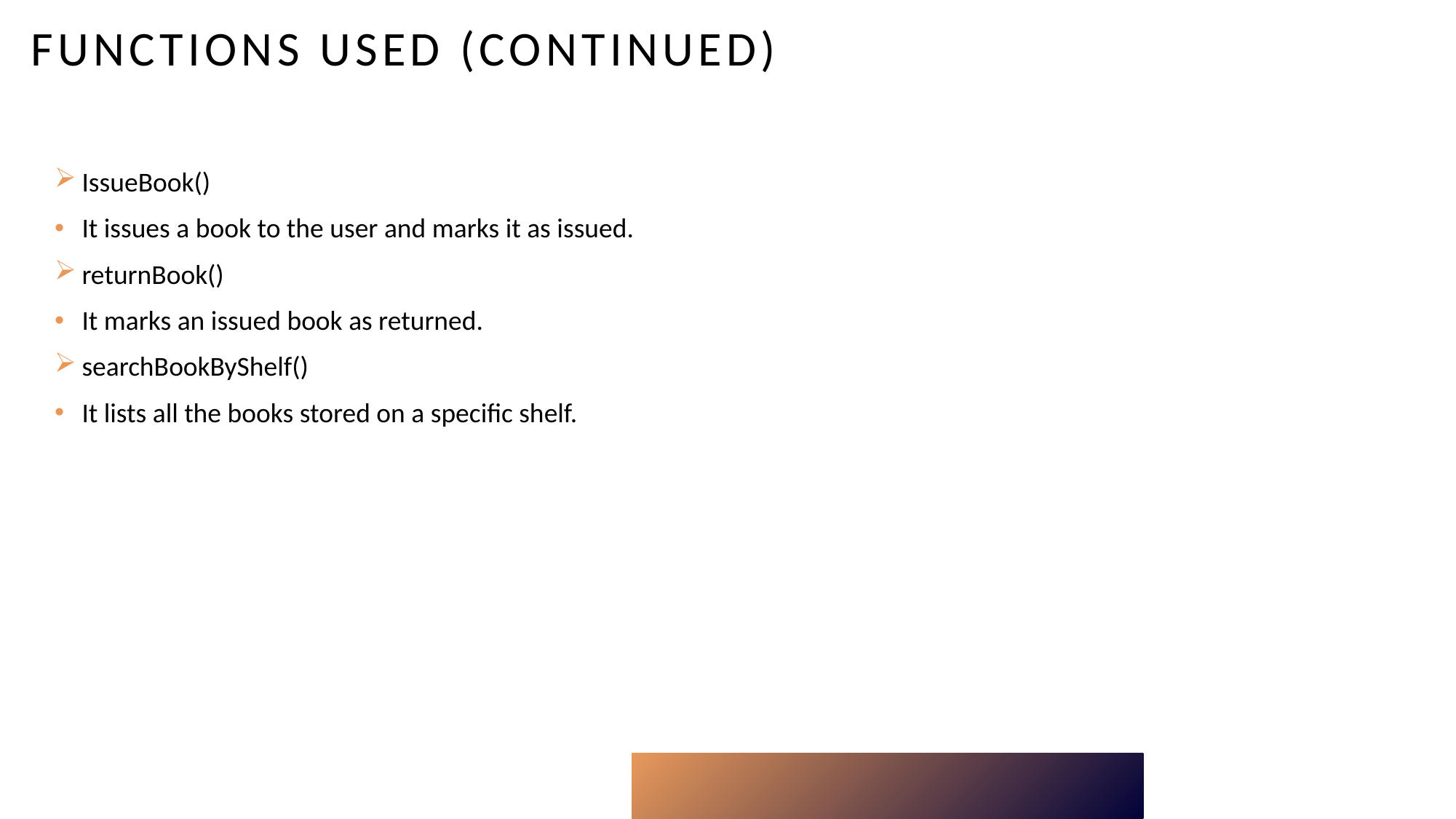

# Functions used (Continued)
IssueBook()
It issues a book to the user and marks it as issued.
returnBook()
It marks an issued book as returned.
searchBookByShelf()
It lists all the books stored on a specific shelf.